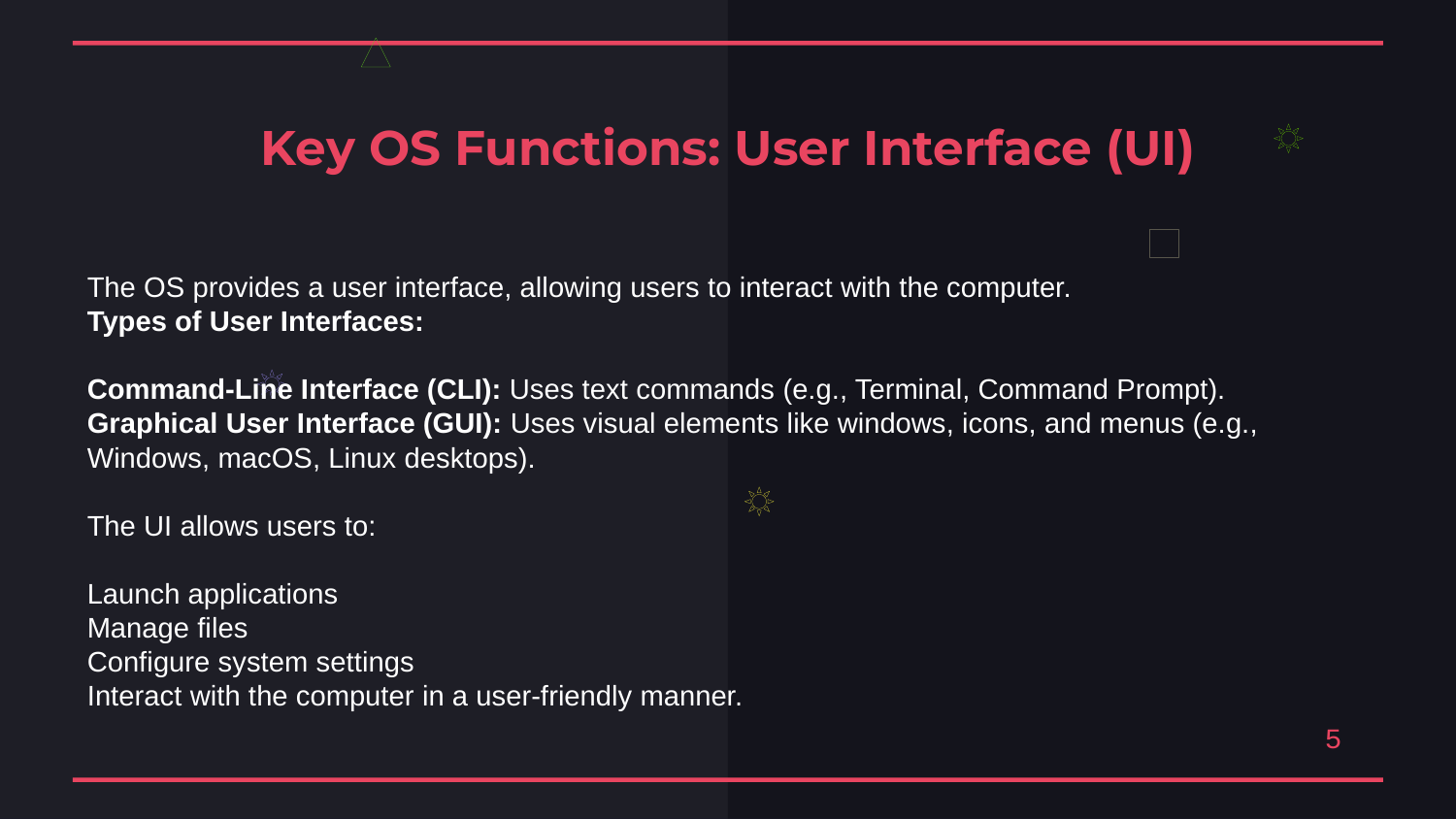

Key OS Functions: User Interface (UI)

The OS provides a user interface, allowing users to interact with the computer.
Types of User Interfaces:

Command-Line Interface (CLI): Uses text commands (e.g., Terminal, Command Prompt).
Graphical User Interface (GUI): Uses visual elements like windows, icons, and menus (e.g., Windows, macOS, Linux desktops).

The UI allows users to:

Launch applications
Manage files
Configure system settings
Interact with the computer in a user-friendly manner.

5